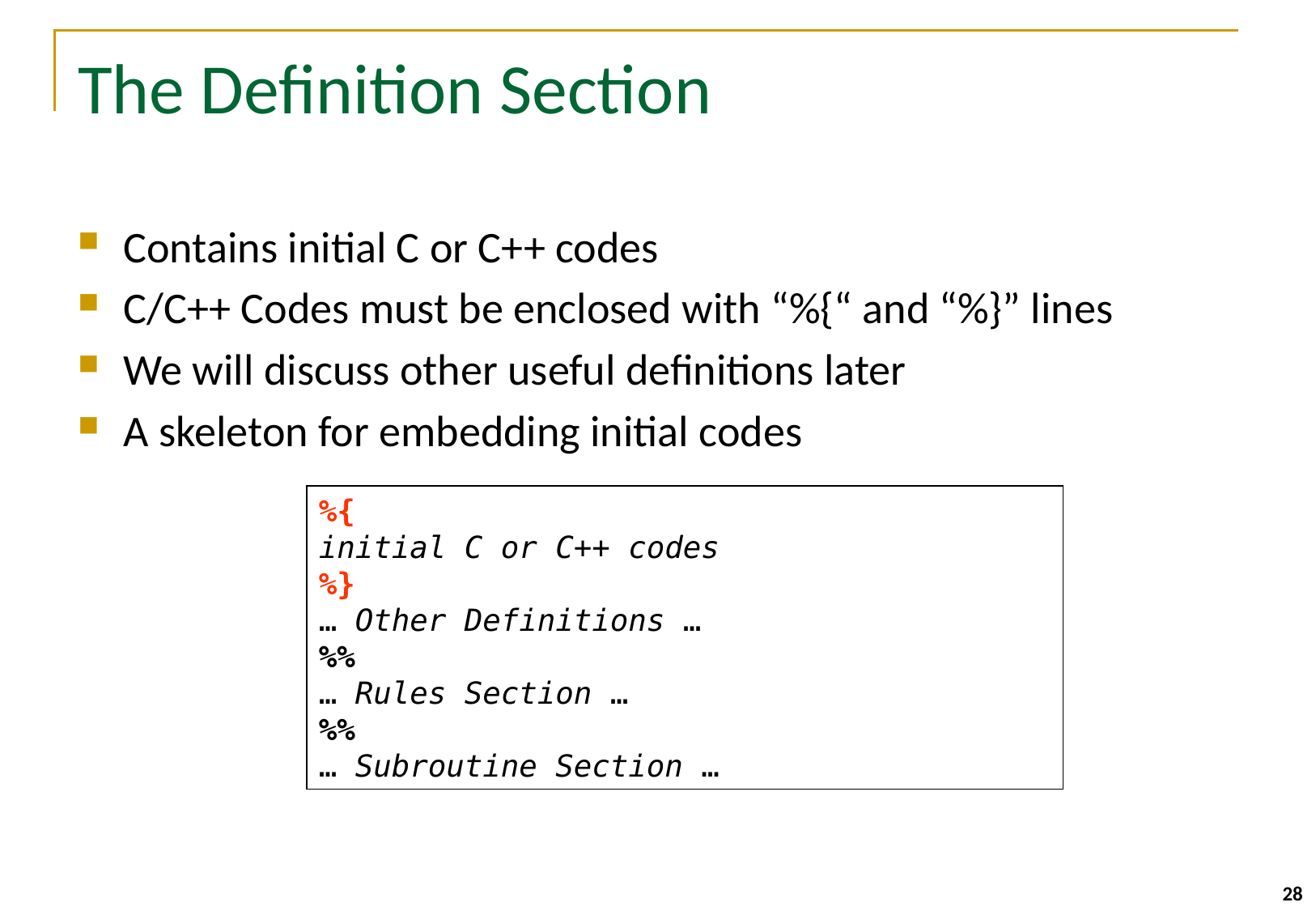

# The Definition Section
Contains initial C or C++ codes
C/C++ Codes must be enclosed with “%{“ and “%}” lines
We will discuss other useful definitions later
A skeleton for embedding initial codes
%{
initial C or C++ codes
%}
… Other Definitions …
%%
… Rules Section …
%%
… Subroutine Section …
28